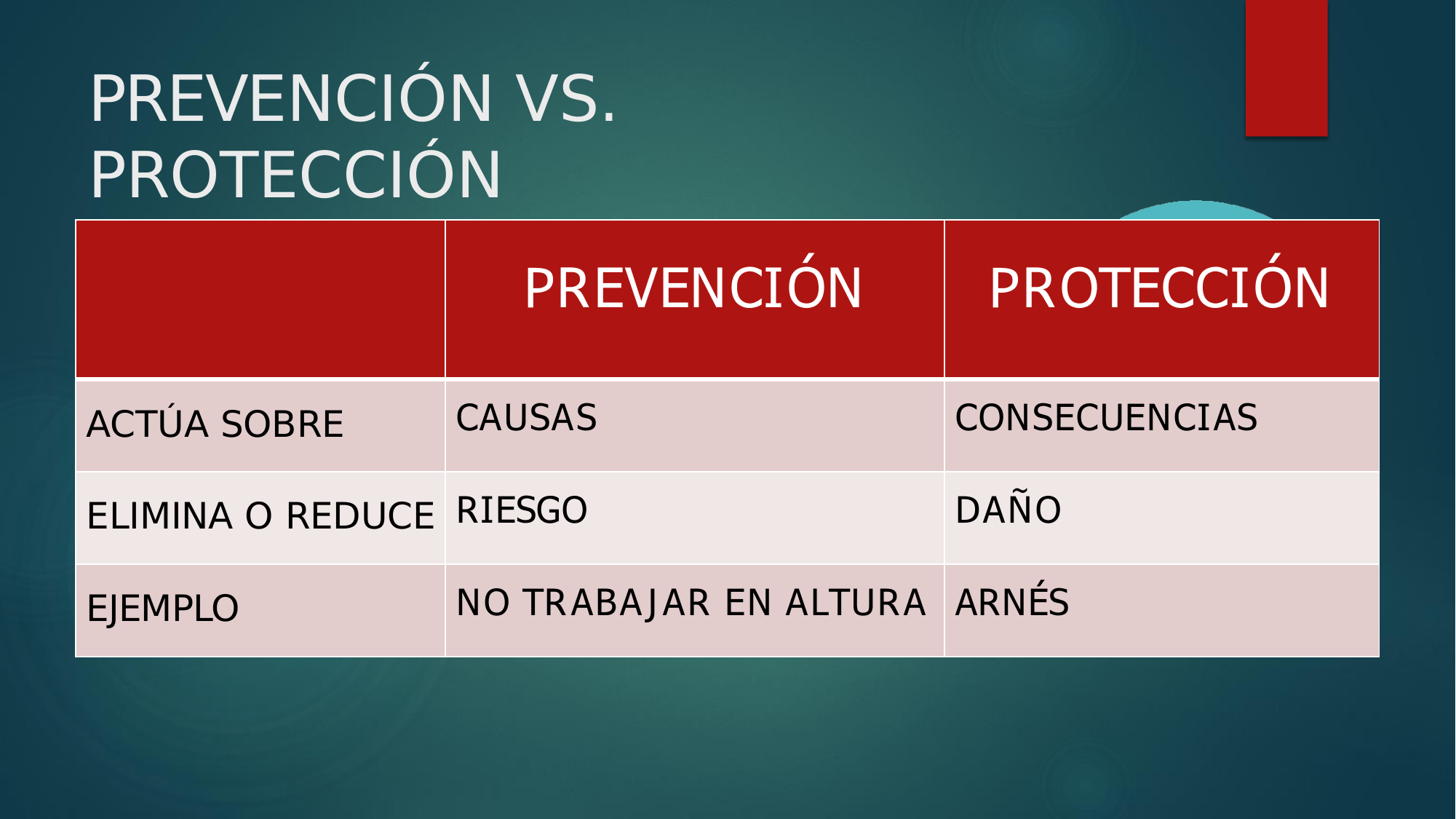

# PREVENCIÓN VS. PROTECCIÓN
|  | PREVENCIÓN | PROTECCIÓN |
| --- | --- | --- |
| ACTÚA SOBRE | CAUSAS | CONSECUENCIAS |
| ELIMINA O REDUCE | RIESGO | DAÑO |
| EJEMPLO | NO TRABAJAR EN ALTURA | ARNÉS |